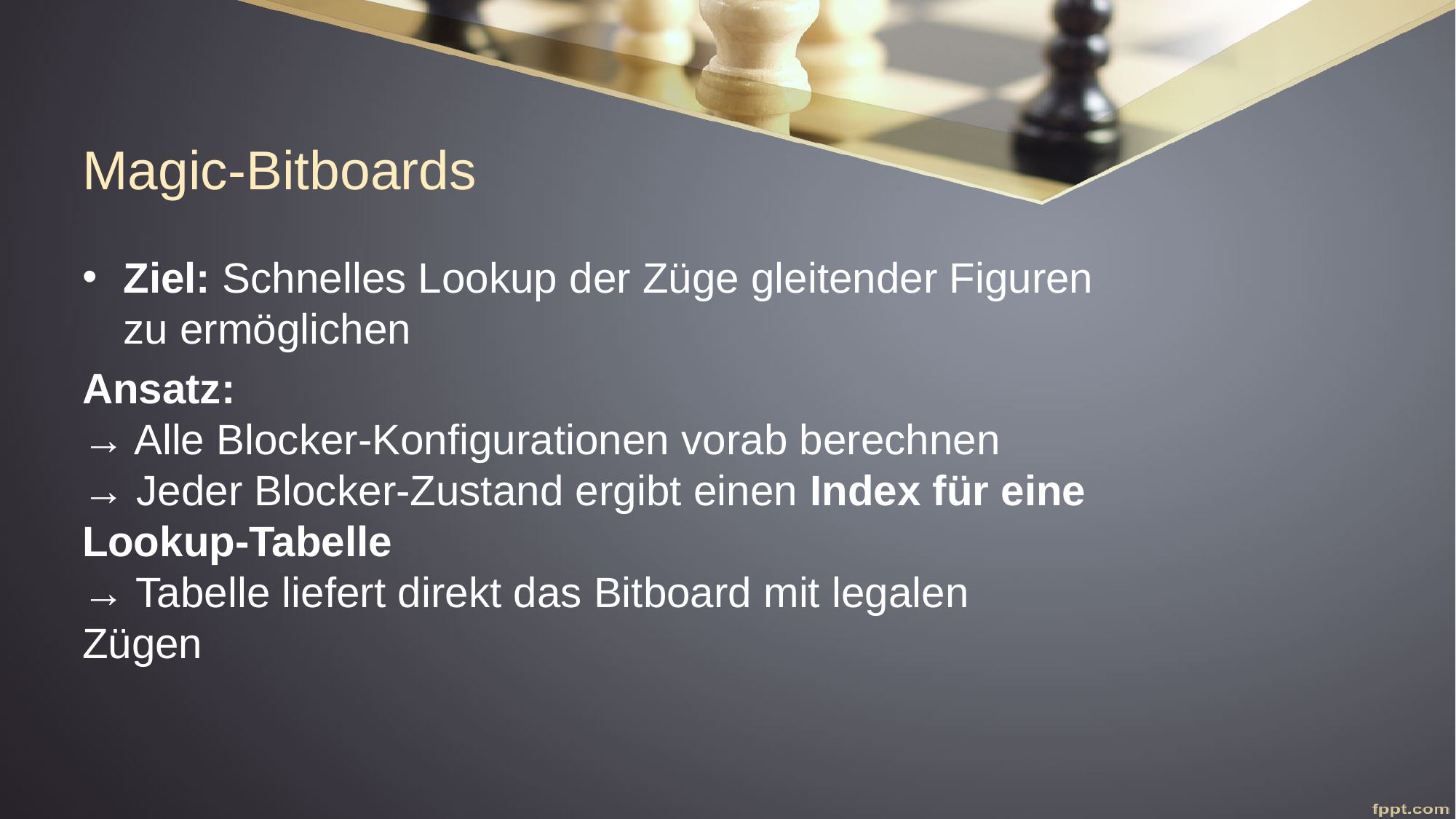

# Magic-Bitboards
Ziel: Schnelles Lookup der Züge gleitender Figuren zu ermöglichen
Ansatz:
→ Alle Blocker-Konfigurationen vorab berechnen
→ Jeder Blocker-Zustand ergibt einen Index für eine Lookup-Tabelle
→ Tabelle liefert direkt das Bitboard mit legalen Zügen